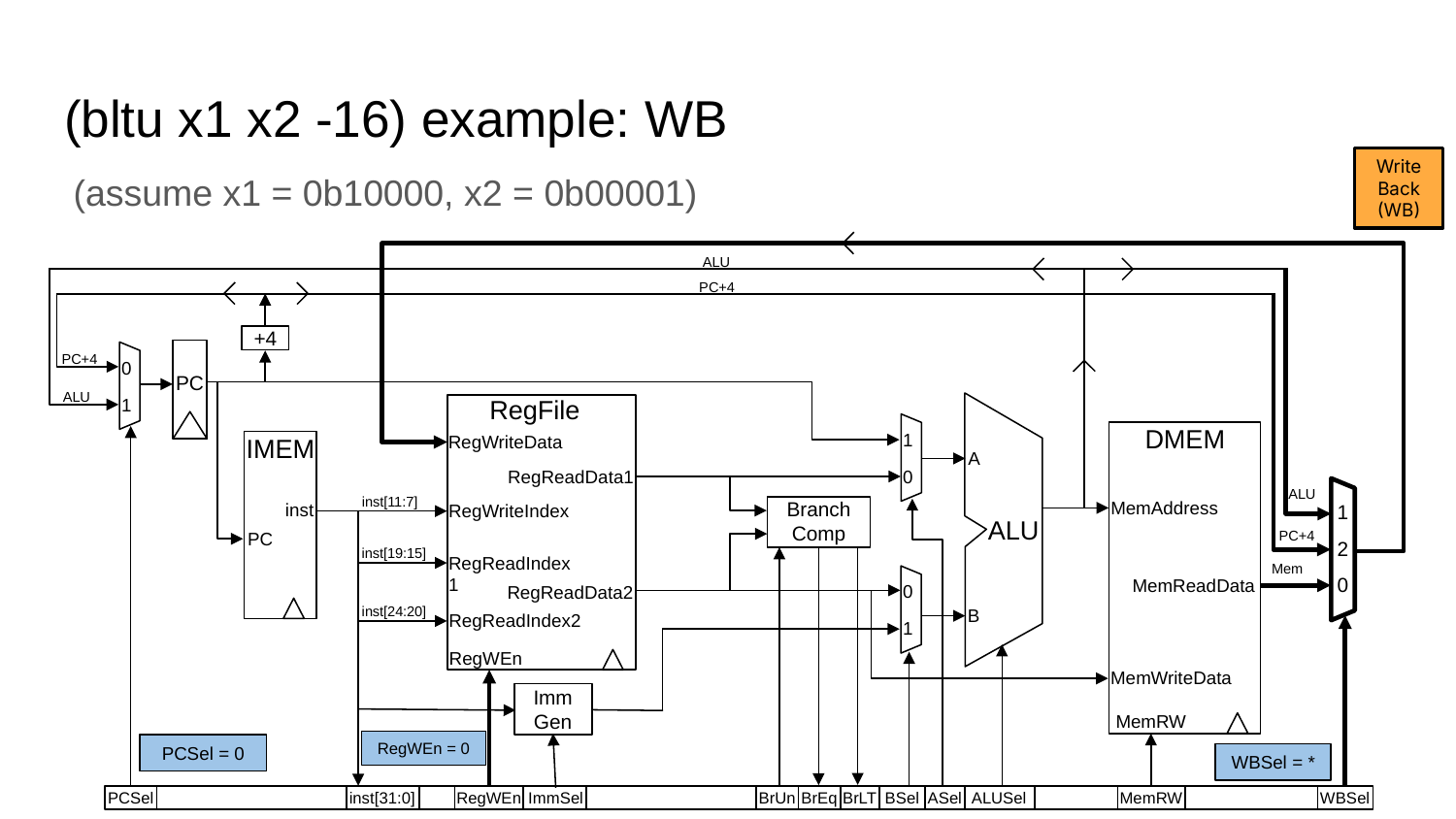

# (bltu x1 x2 -16) example: WB
Write Back (WB)
(assume x1 = 0b10000, x2 = 0b00001)

ALU

PC+4

+4

PC

0

1
PC+4

ALU

RegFile

1

0

DMEM
MemAddress
MemReadData
MemWriteData
MemRW

RegWriteData

IMEM
A
RegReadData1

ALU
inst[11:7]

Branch Comp

inst
1
RegWriteIndex
ALU
PC+4
PC

2

inst[19:15]
RegReadIndex1
Mem
0

1
0
RegReadData2

inst[24:20]
B
RegReadIndex2

RegWEn

Imm Gen
RegWEn = 0
PCSel = 0
WBSel = *

PCSel
inst[31:0]
RegWEn
ImmSel
BrUn
BrEq
BrLT
BSel
ASel
ALUSel
WBSel
MemRW